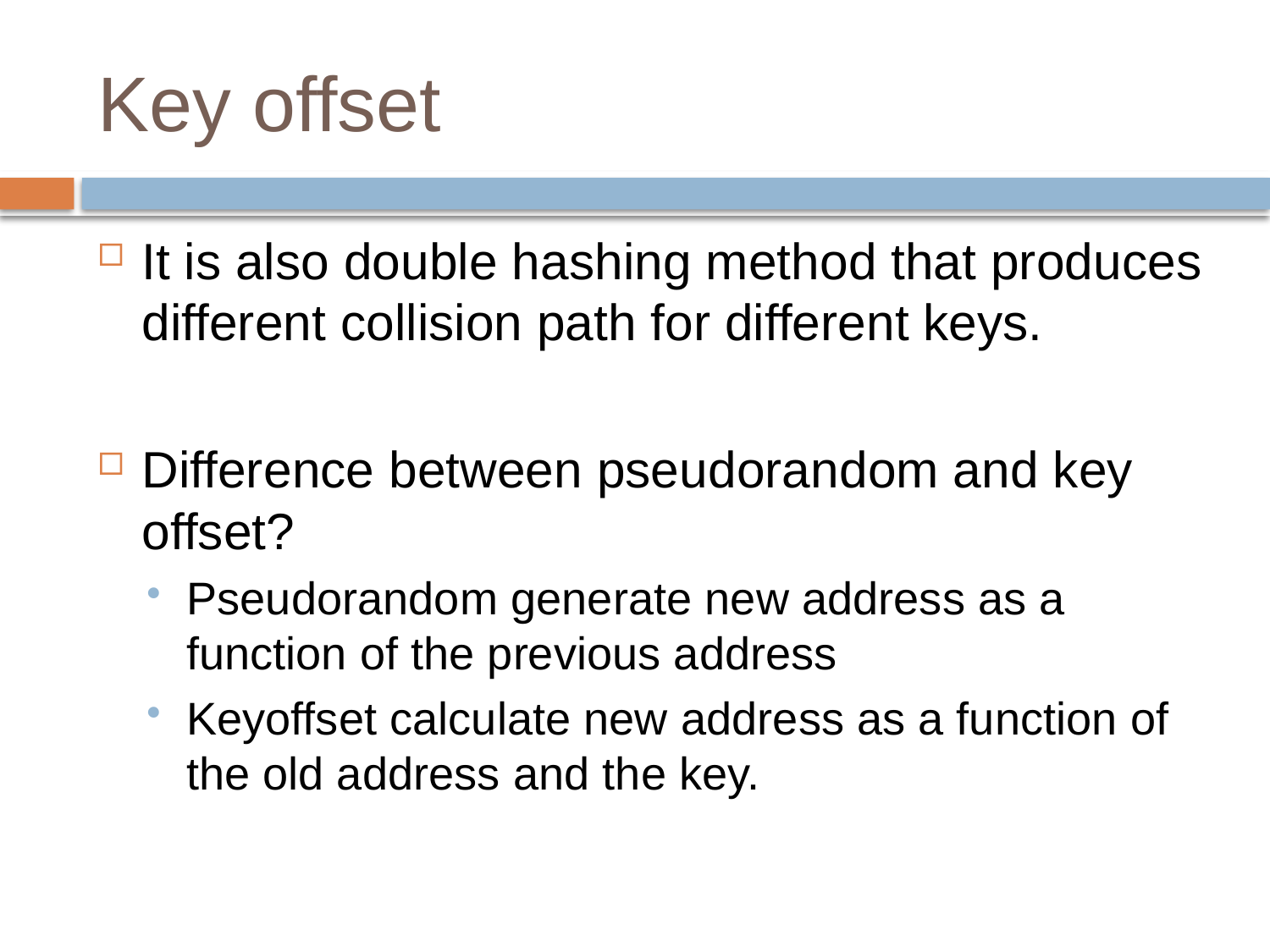

# Key offset
It is also double hashing method that produces different collision path for different keys.

Difference between pseudorandom and key offset?
Pseudorandom generate new address as a function of the previous address
Keyoffset calculate new address as a function of the old address and the key.